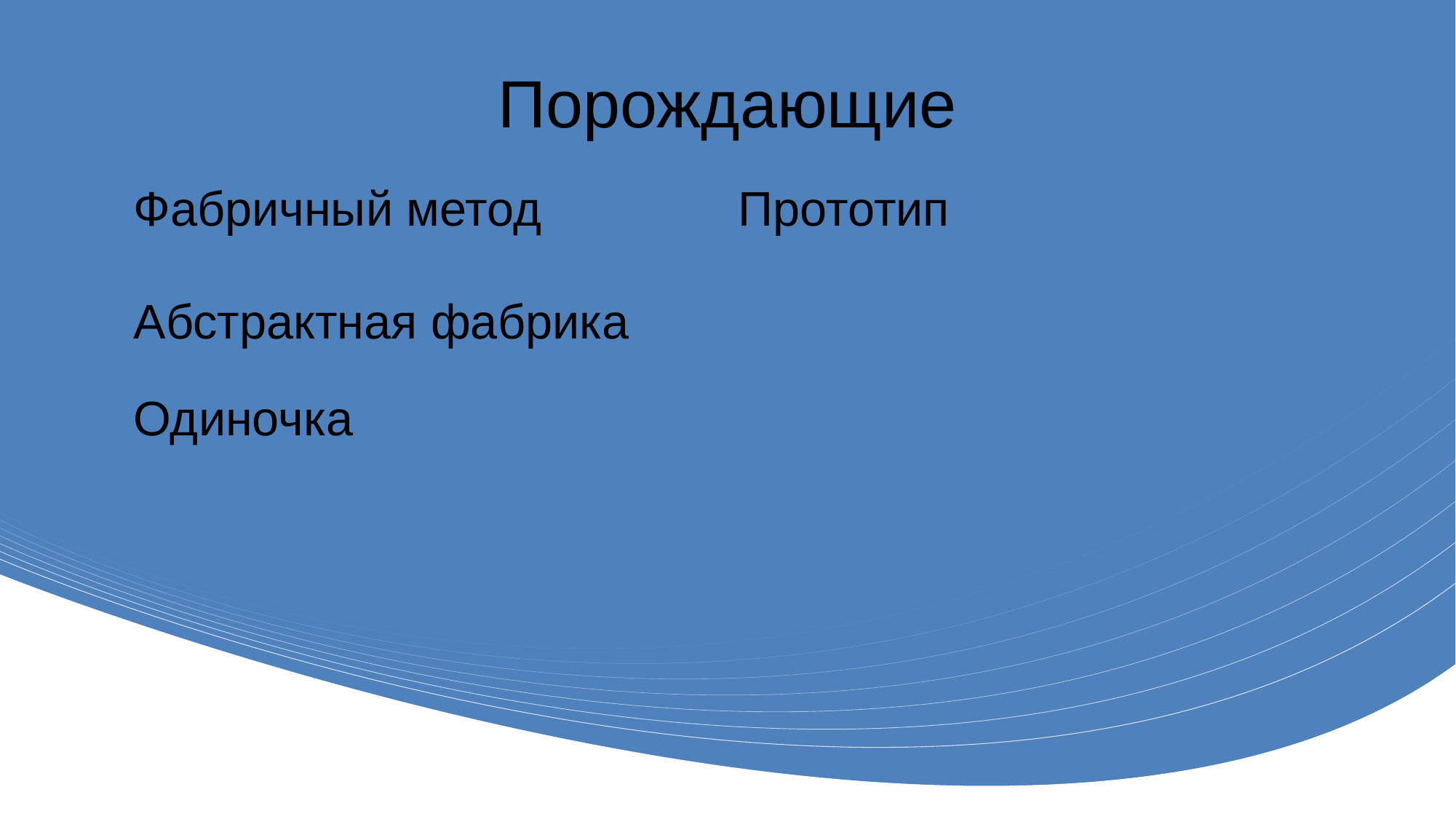

# Порождающие
Фабричный метод
Прототип
Абстрактная фабрика
Одиночка